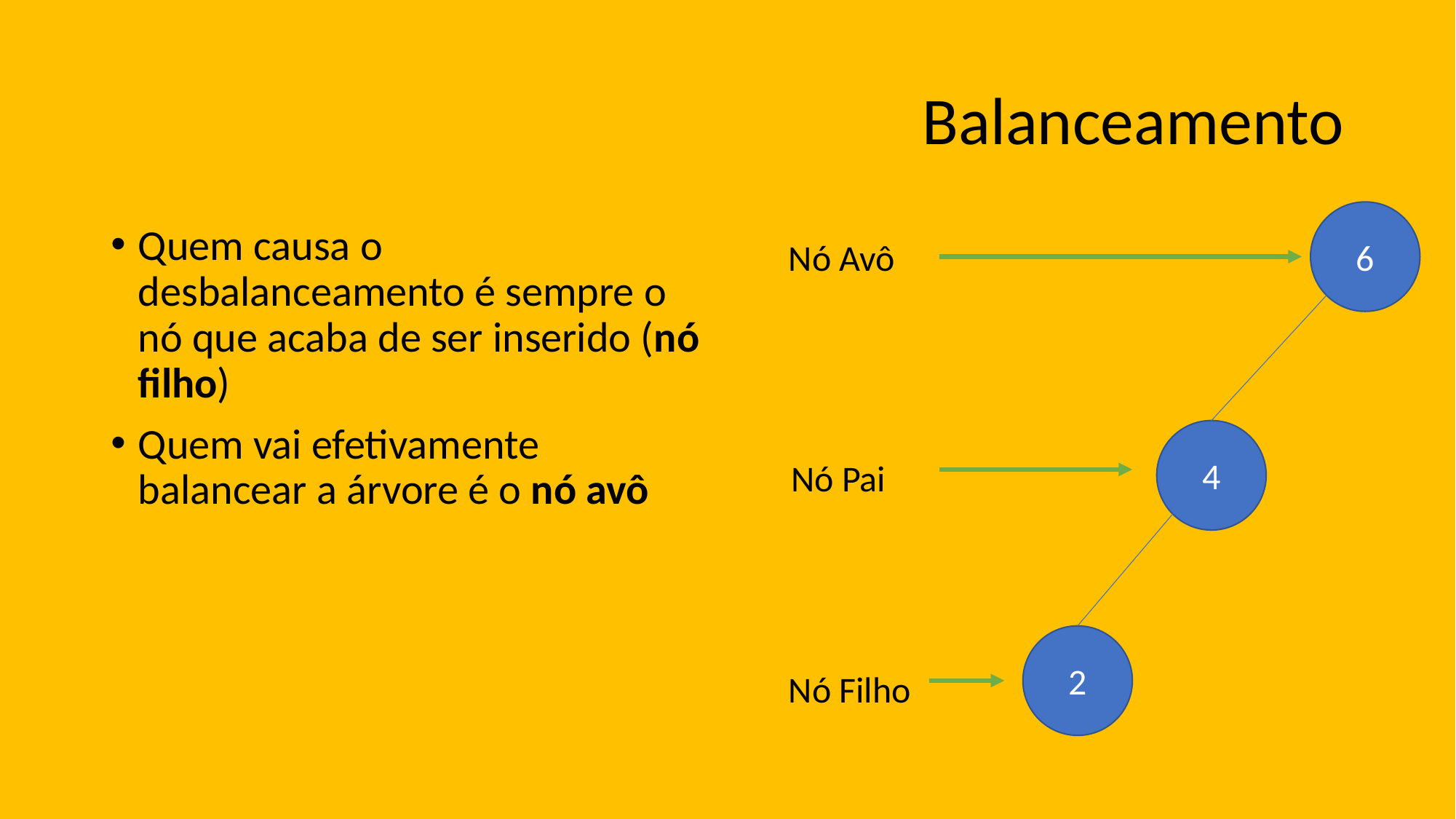

# Balanceamento
6
Quem causa o desbalanceamento é sempre o nó que acaba de ser inserido (nó filho)
Quem vai efetivamente balancear a árvore é o nó avô
Nó Avô
4
Nó Pai
2
Nó Filho